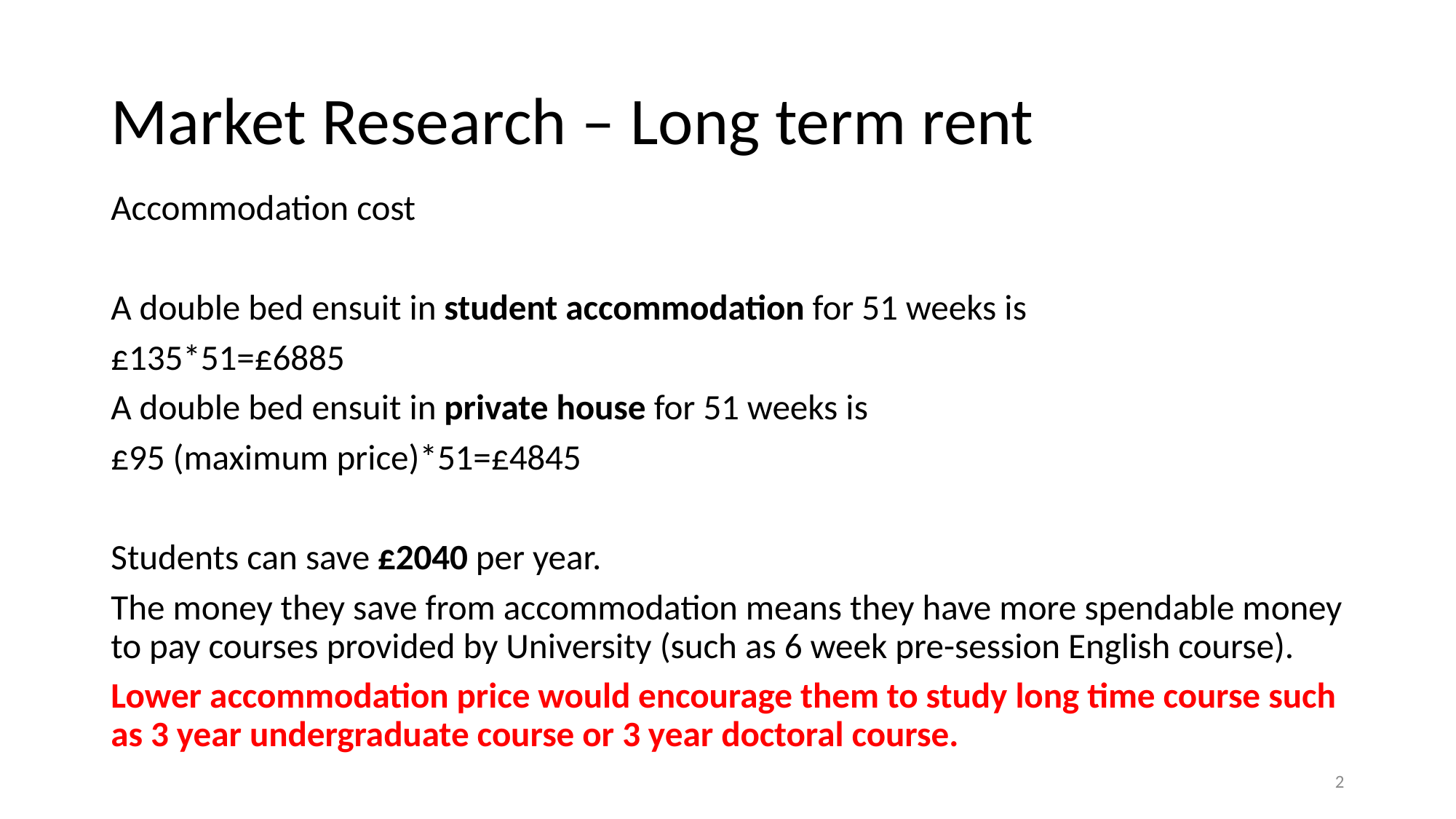

# Market Research – Long term rent
Accommodation cost

A double bed ensuit in student accommodation for 51 weeks is
£135*51=£6885
A double bed ensuit in private house for 51 weeks is
£95 (maximum price)*51=£4845

Students can save £2040 per year.
The money they save from accommodation means they have more spendable money to pay courses provided by University (such as 6 week pre-session English course).
Lower accommodation price would encourage them to study long time course such as 3 year undergraduate course or 3 year doctoral course.

2